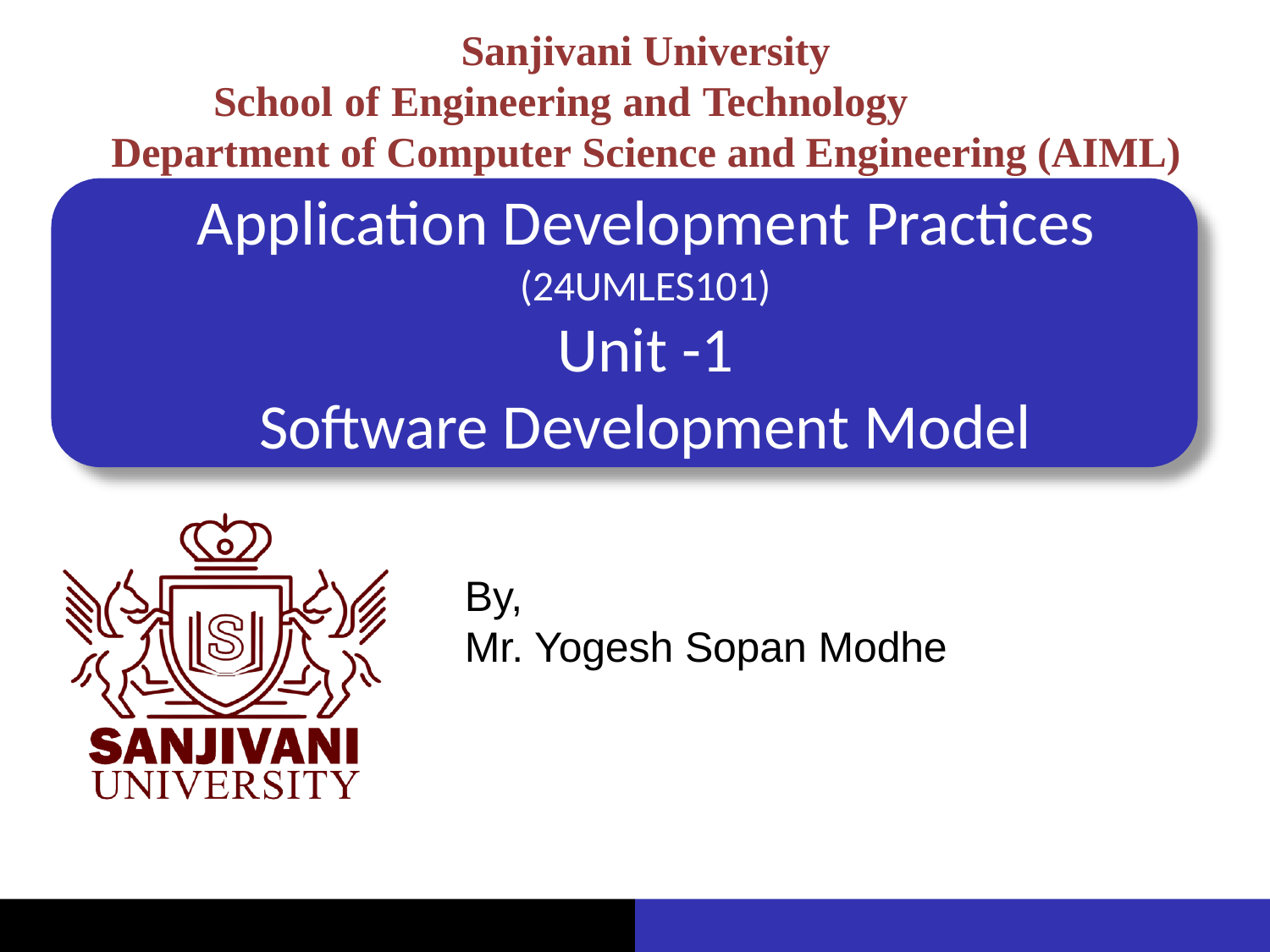

Sanjivani University
School of Engineering and Technology                 Department of Computer Science and Engineering (AIML)
Application Development Practices
(24UMLES101)
Unit -1
Software Development Model

By,
Mr. Yogesh Sopan Modhe